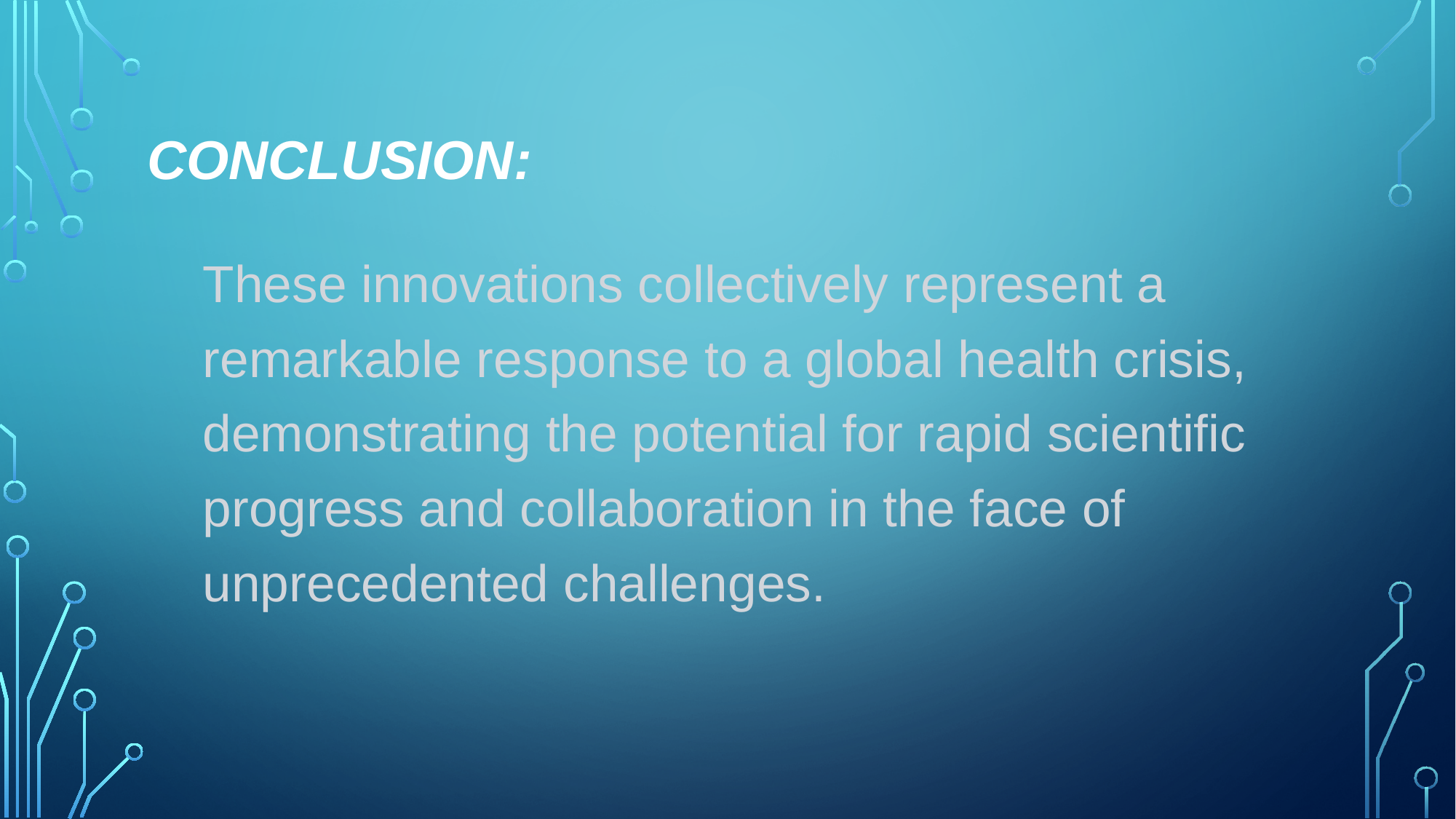

# Conclusion:
These innovations collectively represent a remarkable response to a global health crisis, demonstrating the potential for rapid scientific progress and collaboration in the face of unprecedented challenges.